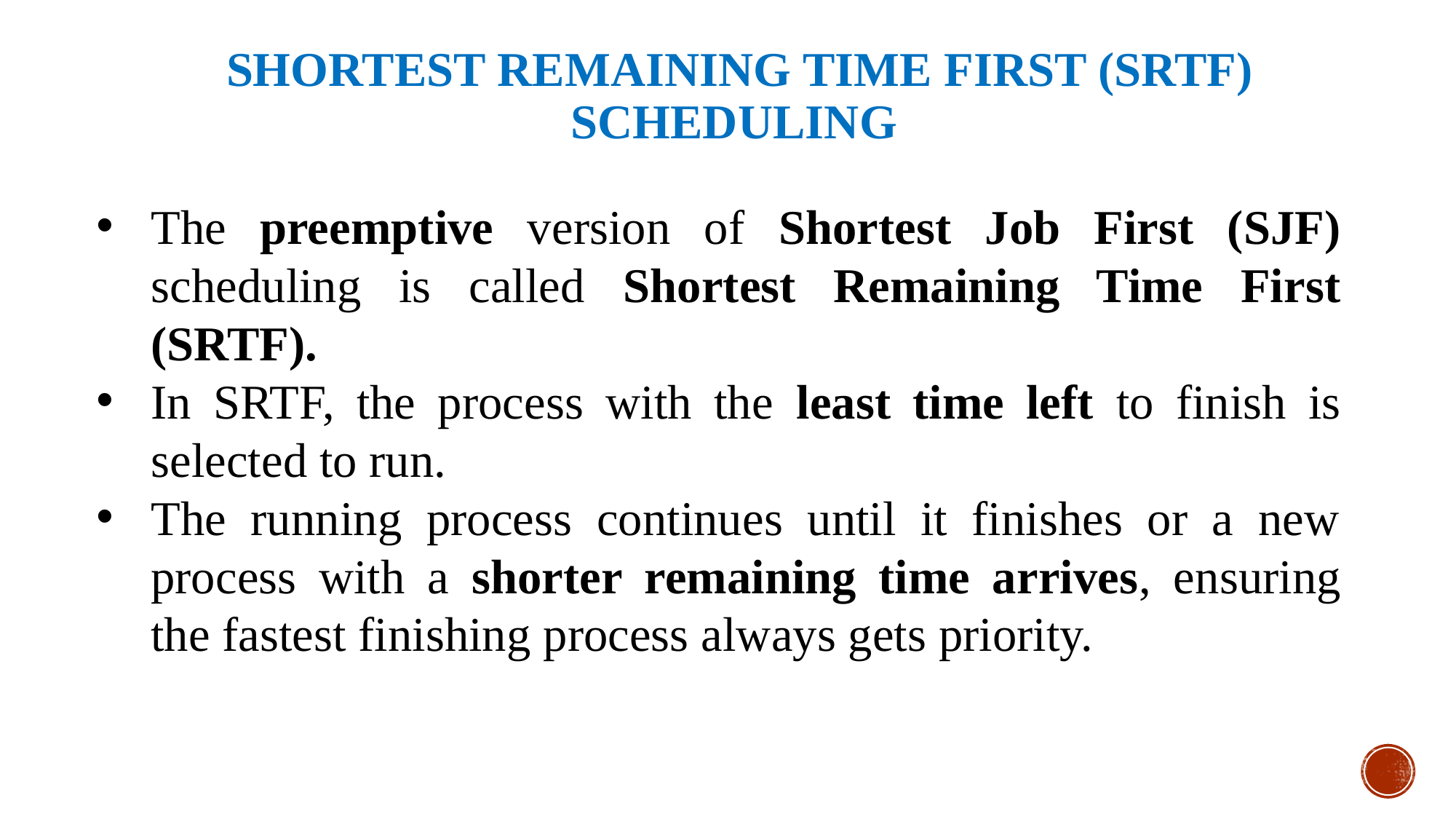

Shortest Remaining Time First (SRTF) Scheduling
The preemptive version of Shortest Job First (SJF) scheduling is called Shortest Remaining Time First (SRTF).
In SRTF, the process with the least time left to finish is selected to run.
The running process continues until it finishes or a new process with a shorter remaining time arrives, ensuring the fastest finishing process always gets priority.